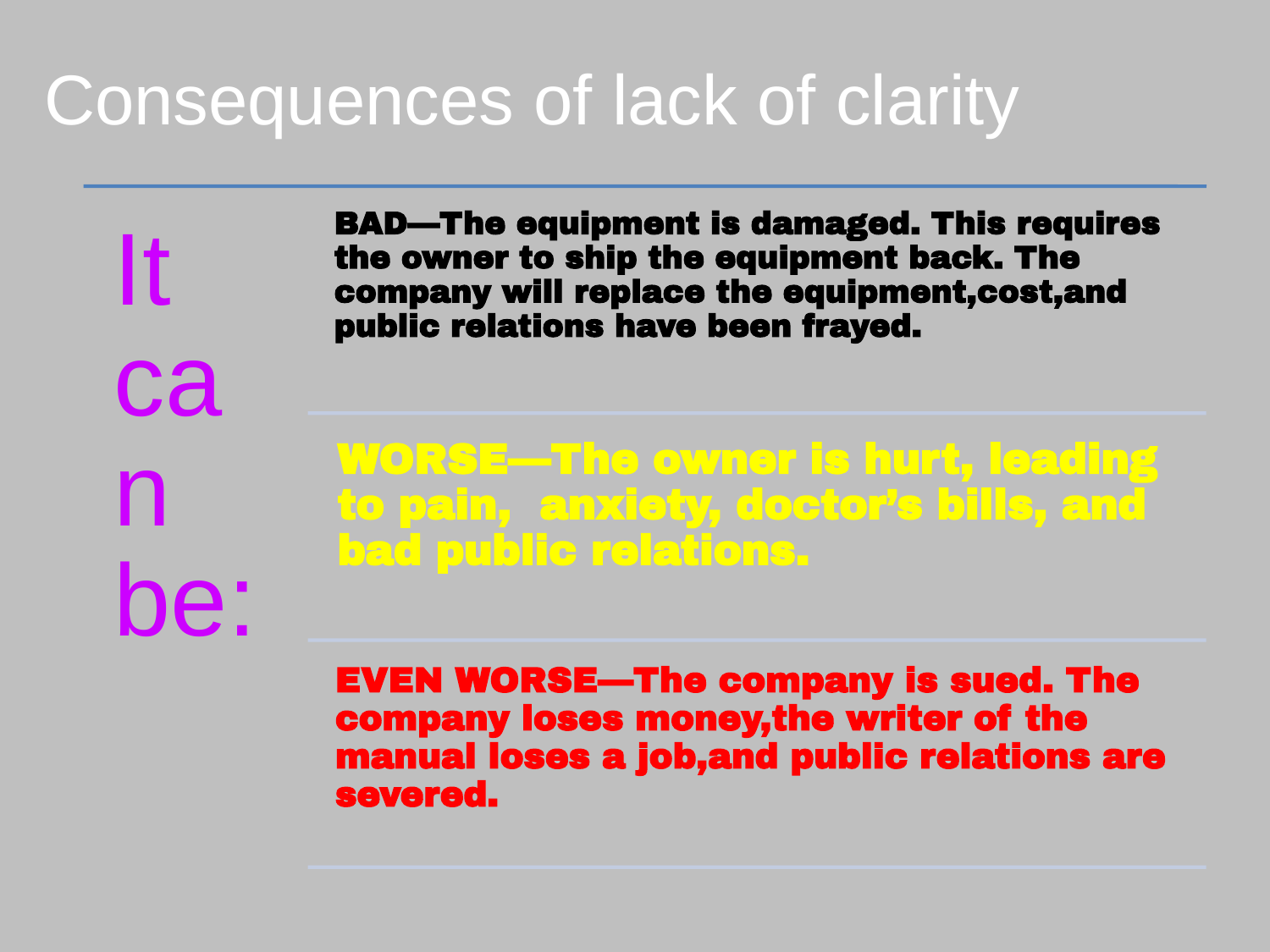

# Consequences of lack of clarity
It can be:
BAD—The equipment is damaged. This requires the owner to ship the equipment back. The company will replace the equipment,cost,and public relations have been frayed.
WORSE—The owner is hurt, leading to pain,  anxiety, doctor’s bills, and bad public relations.
EVEN WORSE—The company is sued. The company loses money,the writer of the manual loses a job,and public relations are severed.